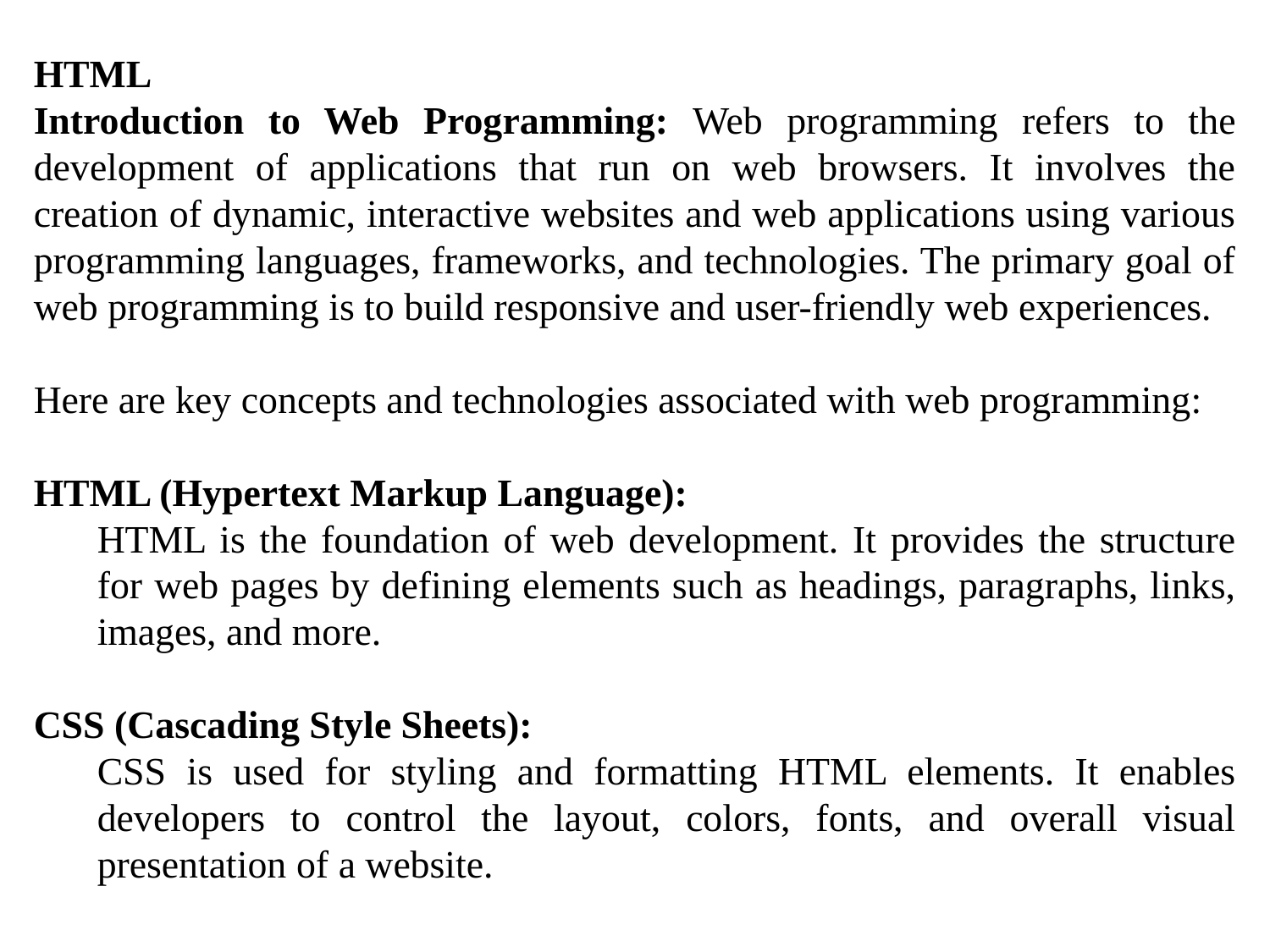

HTML
Introduction to Web Programming: Web programming refers to the development of applications that run on web browsers. It involves the creation of dynamic, interactive websites and web applications using various programming languages, frameworks, and technologies. The primary goal of web programming is to build responsive and user-friendly web experiences.

Here are key concepts and technologies associated with web programming:

HTML (Hypertext Markup Language):
HTML is the foundation of web development. It provides the structure for web pages by defining elements such as headings, paragraphs, links, images, and more.

CSS (Cascading Style Sheets):
CSS is used for styling and formatting HTML elements. It enables developers to control the layout, colors, fonts, and overall visual presentation of a website.